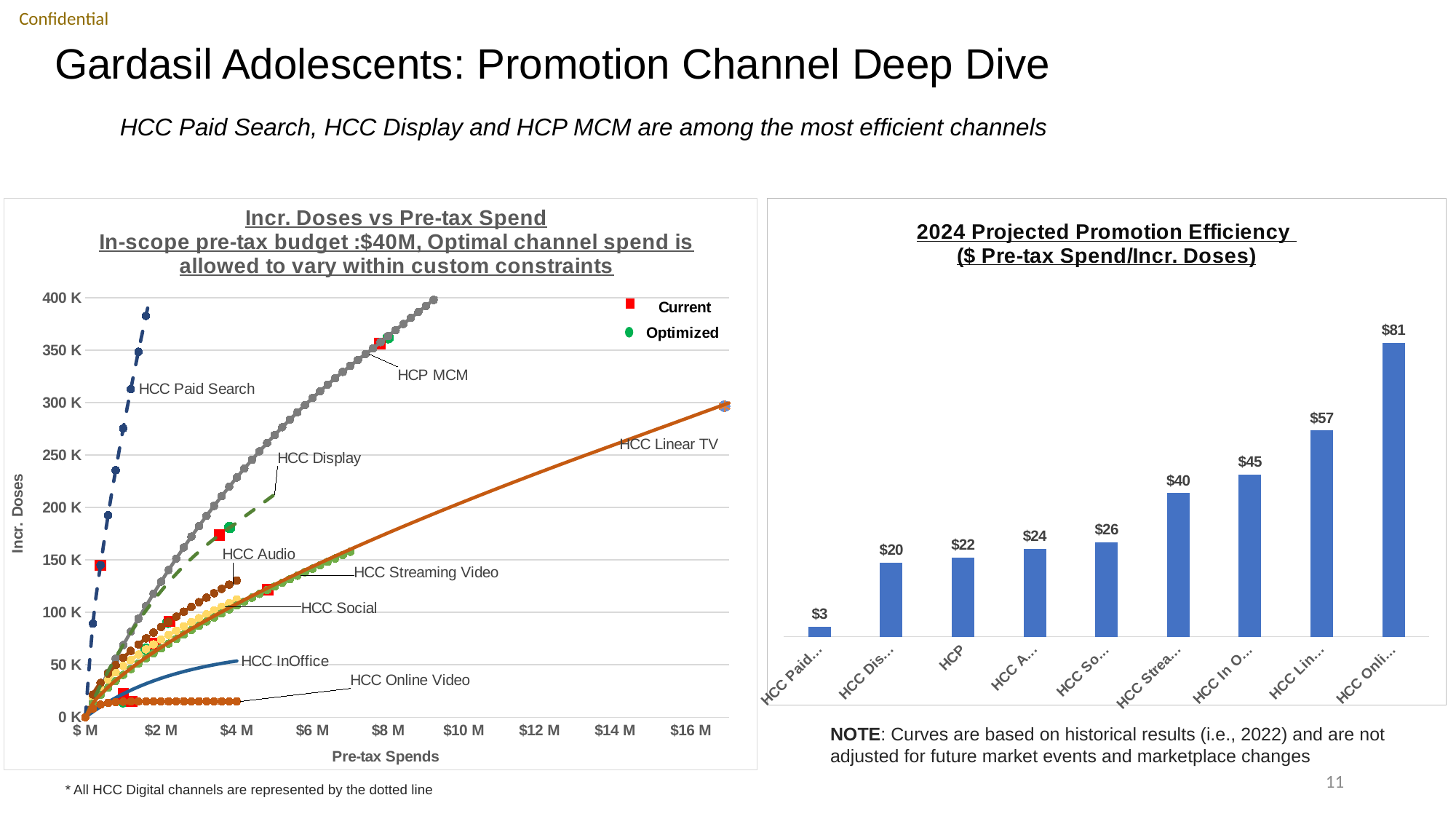

# Gardasil Adolescents: Promotion Channel Deep Dive
HCC Paid Search, HCC Display and HCP MCM are among the most efficient channels

### Chart: 2024 Projected Promotion Efficiency ($ Pre-tax Spend/Incr. Doses)

| Category | 2023 Projected Promotion Efficiency |
|---|---|
| HCC Paid Search | 2.7578911836232054 |
| HCC Display | 20.356623878083514 |
| HCP MCM | 21.82435052403381 |
| HCC Audio | 24.233129140920326 |
| HCC Social | 26.103968382011573 |
| HCC Streaming Video | 39.64720491535895 |
| HCC In Office | 44.822347674783416 |
| HCC Linear TV | 56.92403236003151 |
| HCC Online Video | 81.21000527124673 |

### Chart: Incr. Doses vs Pre-tax Spend
In-scope pre-tax budget :$40M, Optimal channel spend is allowed to vary within custom constraints

| Category | HCC Linear TV | HCC Display | HCC Online Video | HCC Streaming Video | HCC Paid Search | HCC Audio | HCC Social | HCP MCM | HCC InOffice | HCC Pharmacy | HCC In Office | HCP MCM | HCC Social | HCC Online Video | HCC Streaming Video | HCC Display | HCC Paid Search | HCC Radio |  |  |  |  |  |  |  |  | HCC Linear TV | #REF! |  |  |  |
|---|---|---|---|---|---|---|---|---|---|---|---|---|---|---|---|---|---|---|---|---|---|---|---|---|---|---|---|---|---|---|---|
NOTE: Curves are based on historical results (i.e., 2022) and are not adjusted for future market events and marketplace changes
11
* All HCC Digital channels are represented by the dotted line